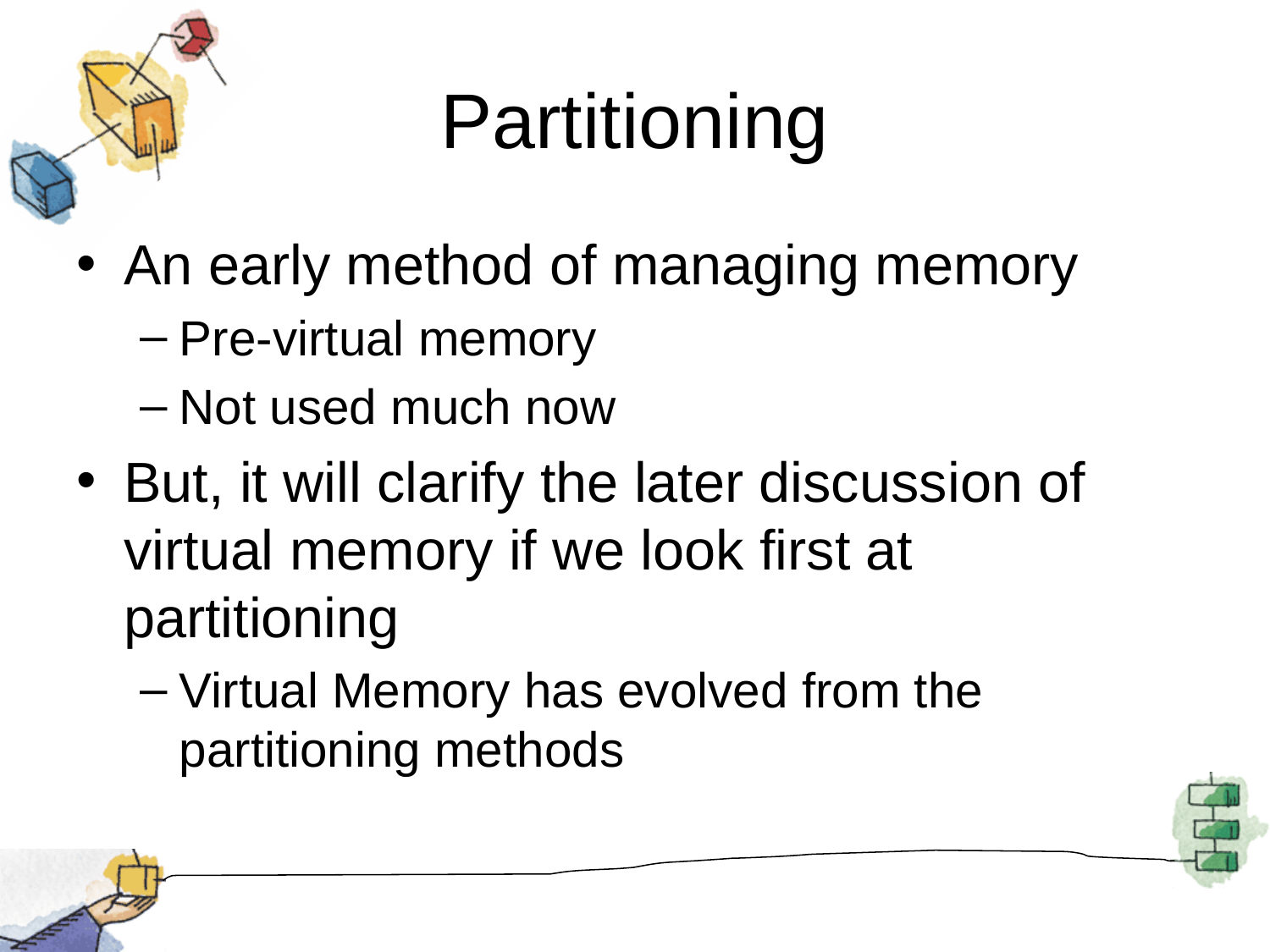

# Partitioning
An early method of managing memory
Pre-virtual memory
Not used much now
But, it will clarify the later discussion of virtual memory if we look first at partitioning
Virtual Memory has evolved from the partitioning methods